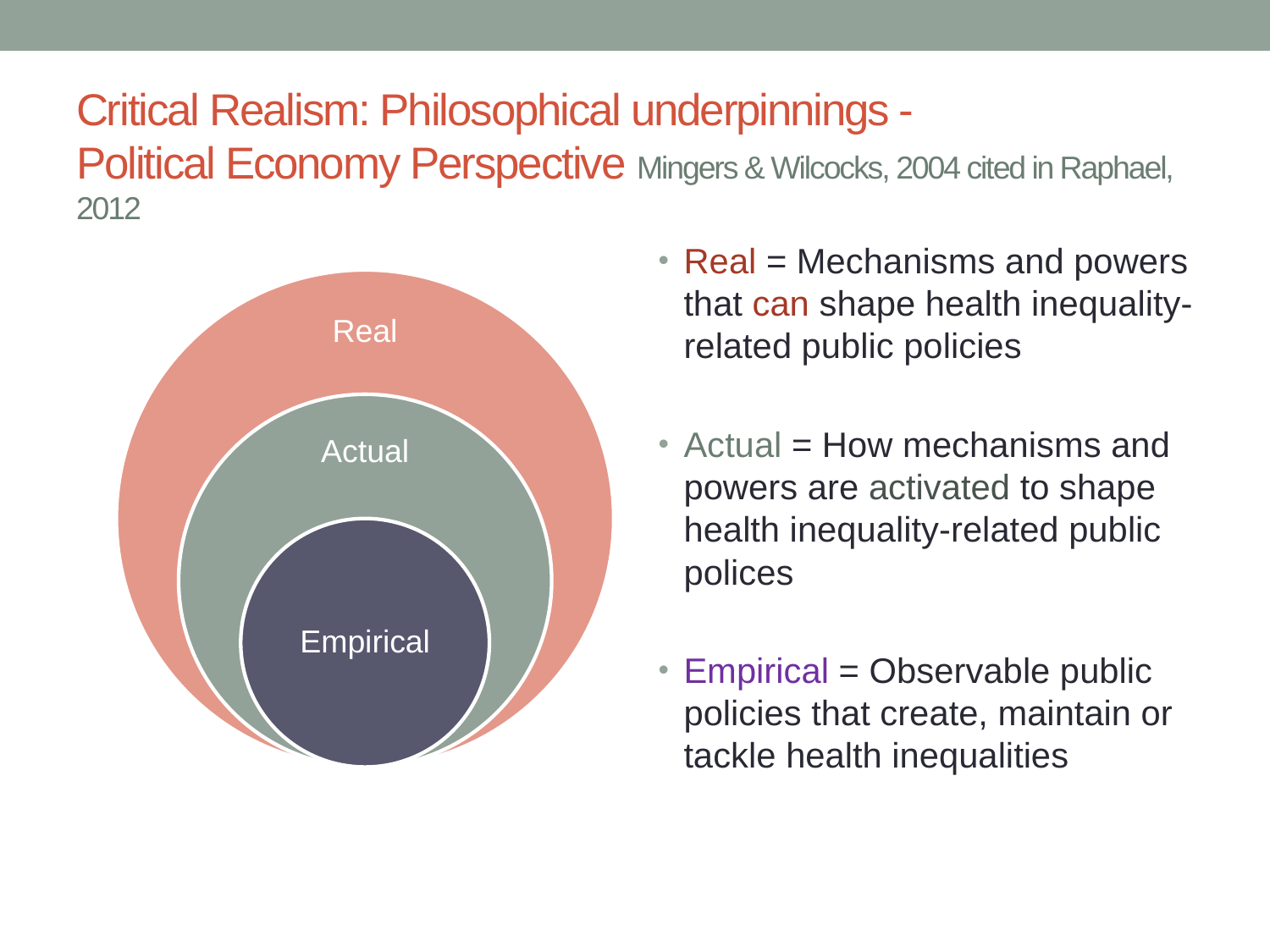

# Critical Realism: Philosophical underpinnings - Political Economy Perspective Mingers & Wilcocks, 2004 cited in Raphael, 2012
Real = Mechanisms and powers that can shape health inequality- related public policies

Actual = How mechanisms and powers are activated to shape health inequality-related public polices

Empirical = Observable public policies that create, maintain or tackle health inequalities
Real
Actual
Empirical